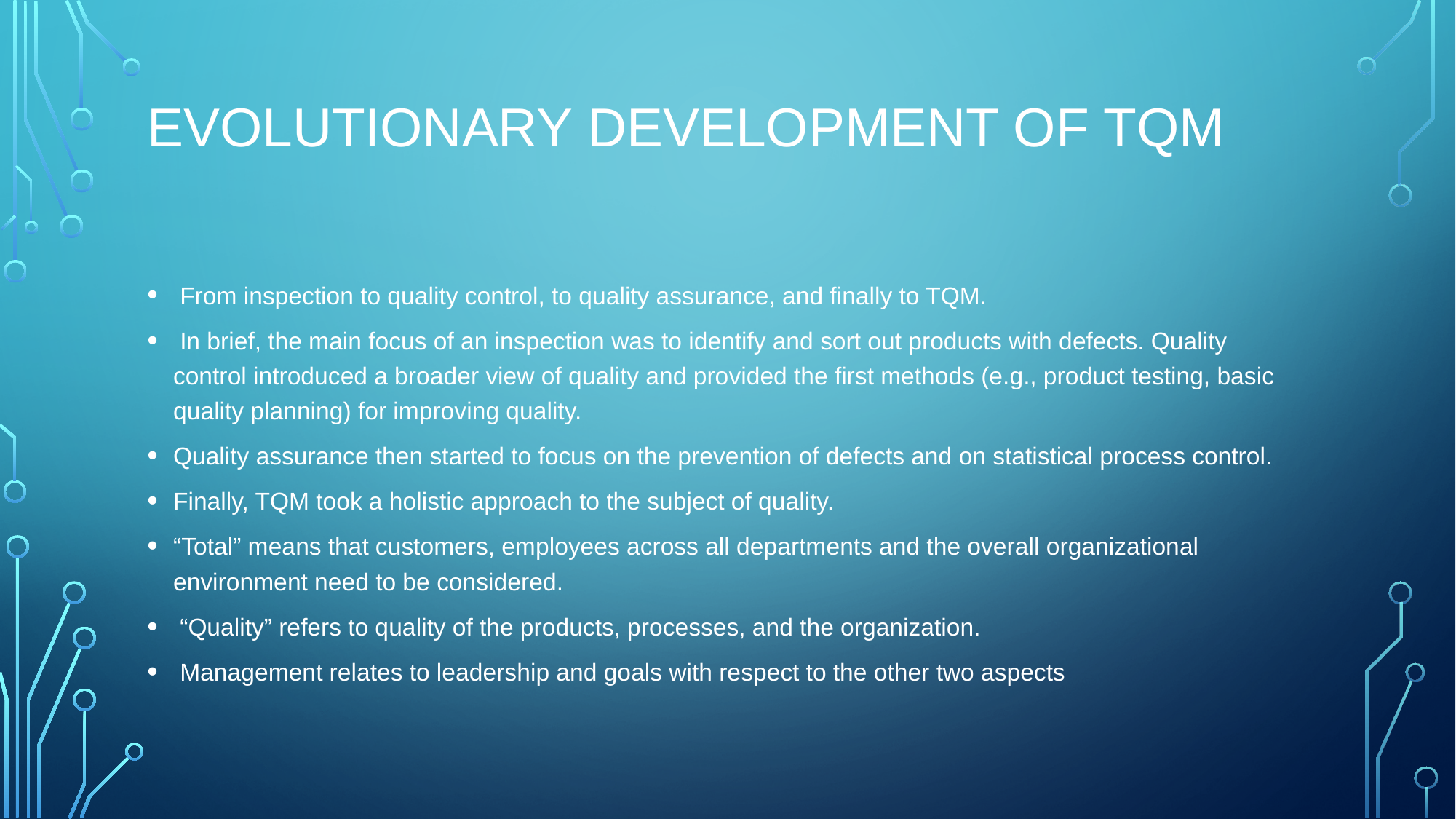

# evolutionary development of TQM
 From inspection to quality control, to quality assurance, and ﬁnally to TQM.
 In brief, the main focus of an inspection was to identify and sort out products with defects. Quality control introduced a broader view of quality and provided the ﬁrst methods (e.g., product testing, basic quality planning) for improving quality.
Quality assurance then started to focus on the prevention of defects and on statistical process control.
Finally, TQM took a holistic approach to the subject of quality.
“Total” means that customers, employees across all departments and the overall organizational environment need to be considered.
 “Quality” refers to quality of the products, processes, and the organization.
 Management relates to leadership and goals with respect to the other two aspects